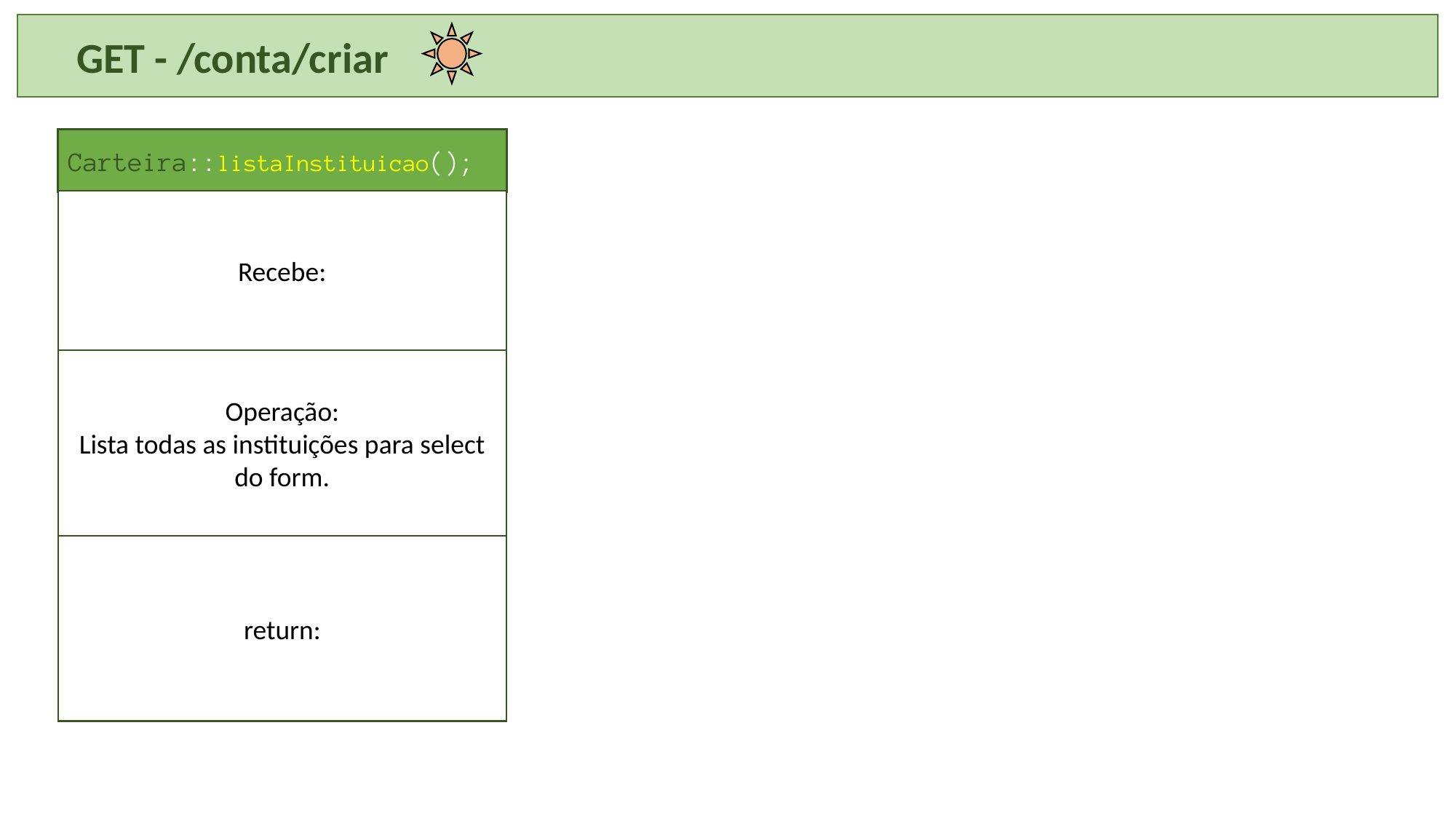

GET - /conta/criar

Carteira::listaInstituicao();
Recebe:
Operação:
Lista todas as instituições para select do form.
return: